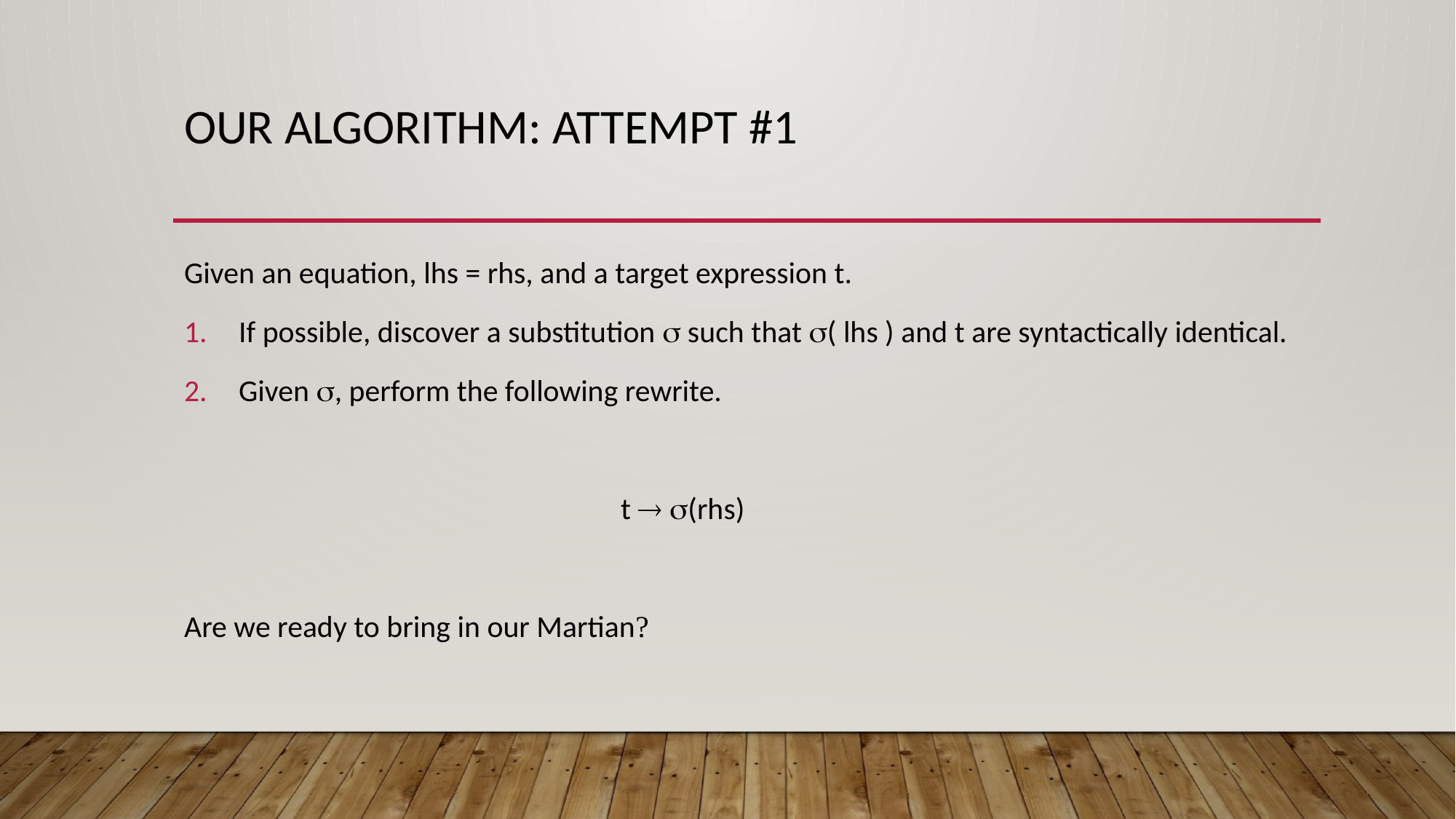

# Our algorithm: Attempt #1
Given an equation, lhs = rhs, and a target expression t.
If possible, discover a substitution σ such that σ( lhs ) and t are syntactically identical.
Given σ, perform the following rewrite.

				t → σ(rhs)

Are we ready to bring in our Martian?